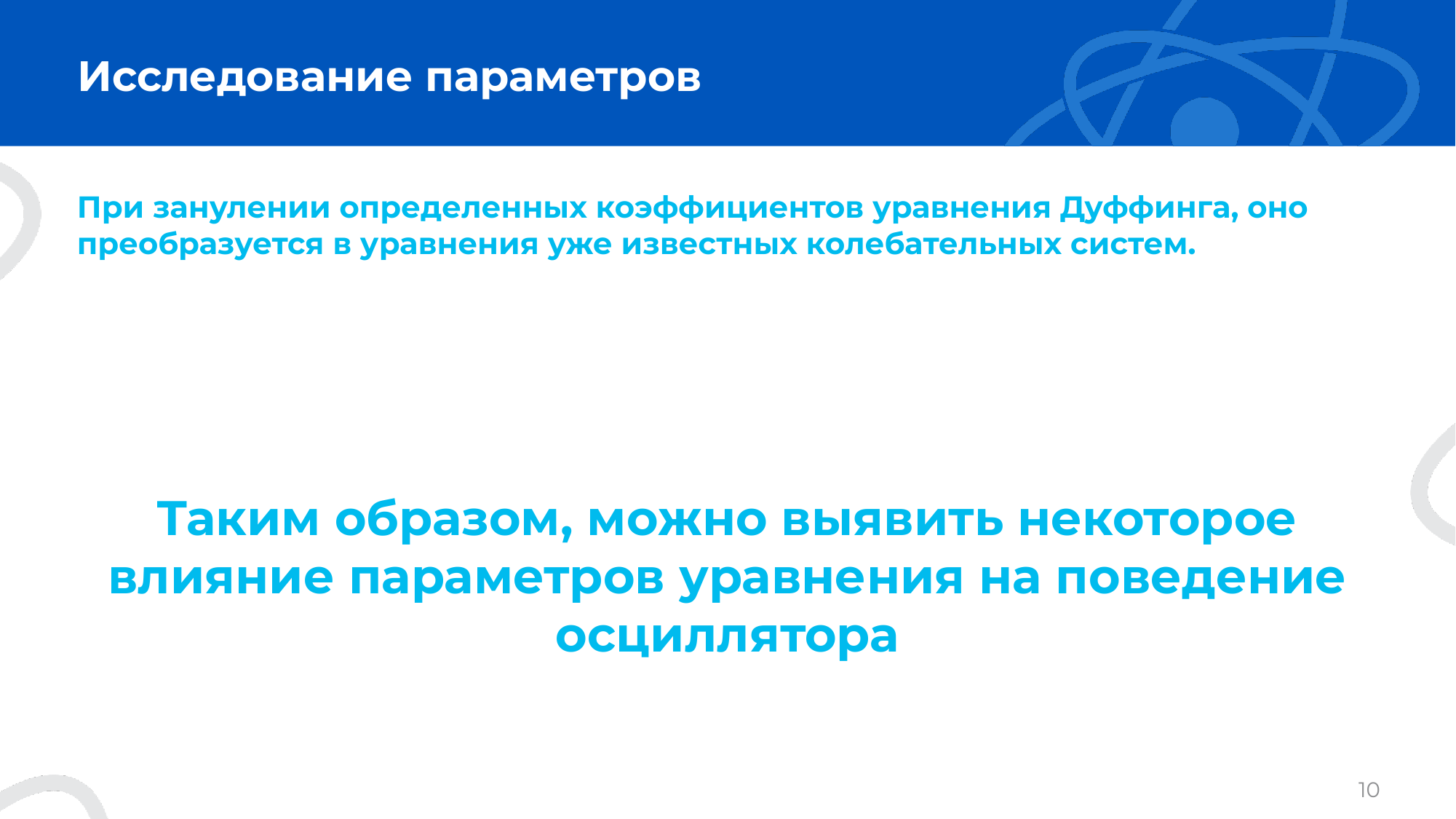

# Исследование параметров
При занулении определенных коэффициентов уравнения Дуффинга, оно преобразуется в уравнения уже известных колебательных систем.
Таким образом, можно выявить некоторое влияние параметров уравнения на поведение осциллятора